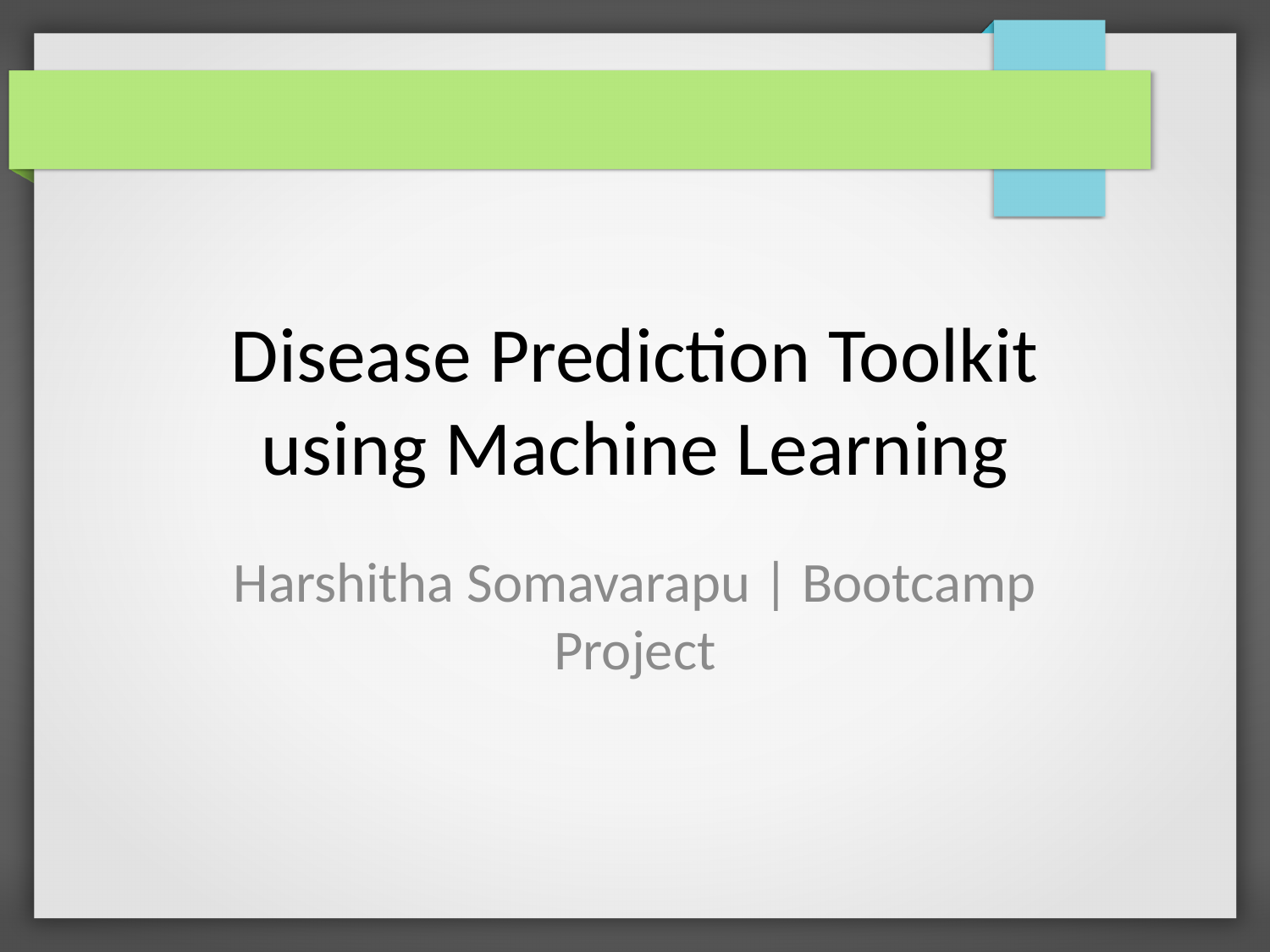

Disease Prediction Toolkit
using Machine Learning
Harshitha Somavarapu | Bootcamp Project